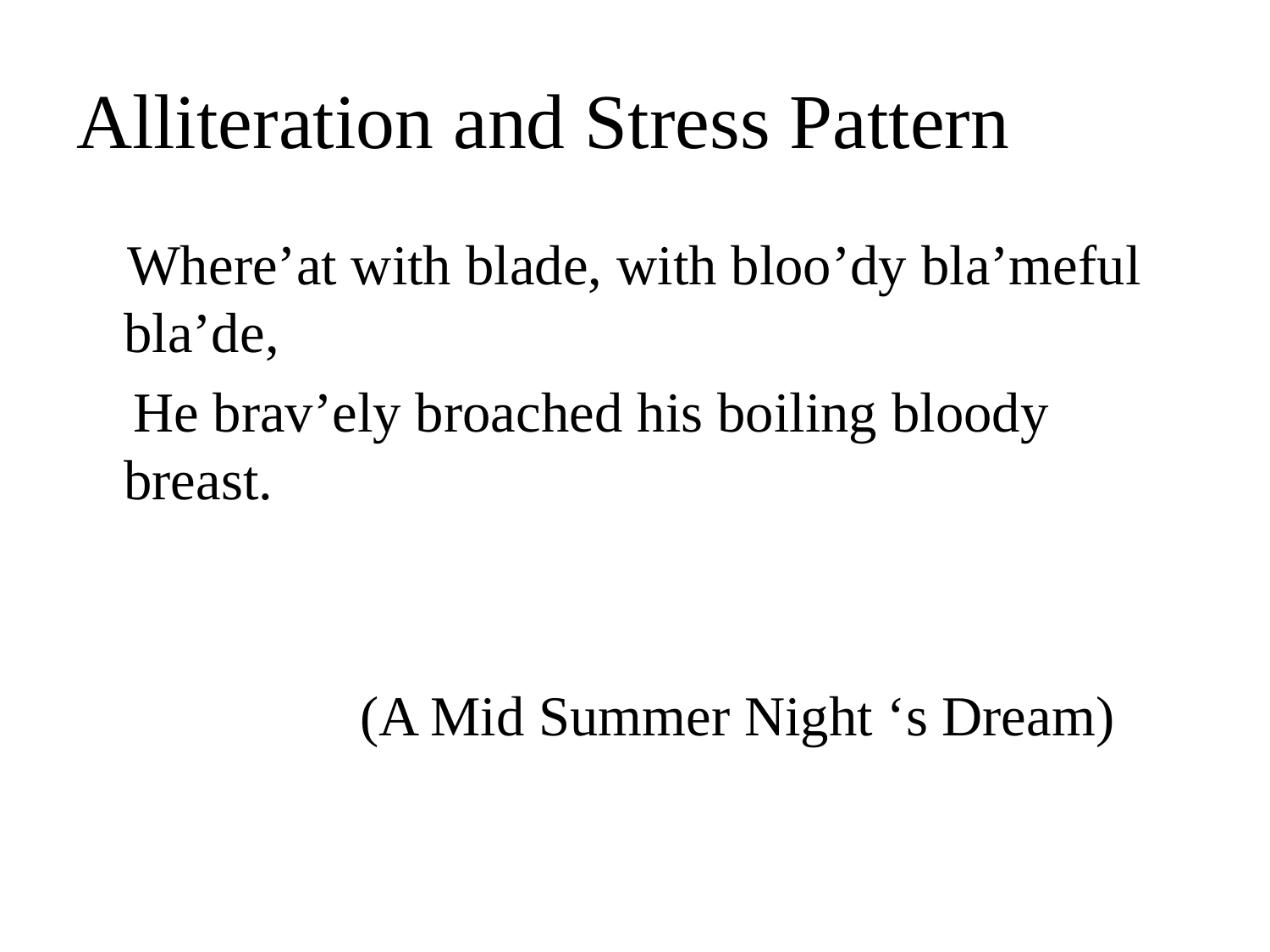

# Alliteration and Stress Pattern
    Where’at with blade, with bloo’dy bla’meful bla’de,
    He brav’ely broached his boiling bloody breast.

                    (A Mid Summer Night ‘s Dream)